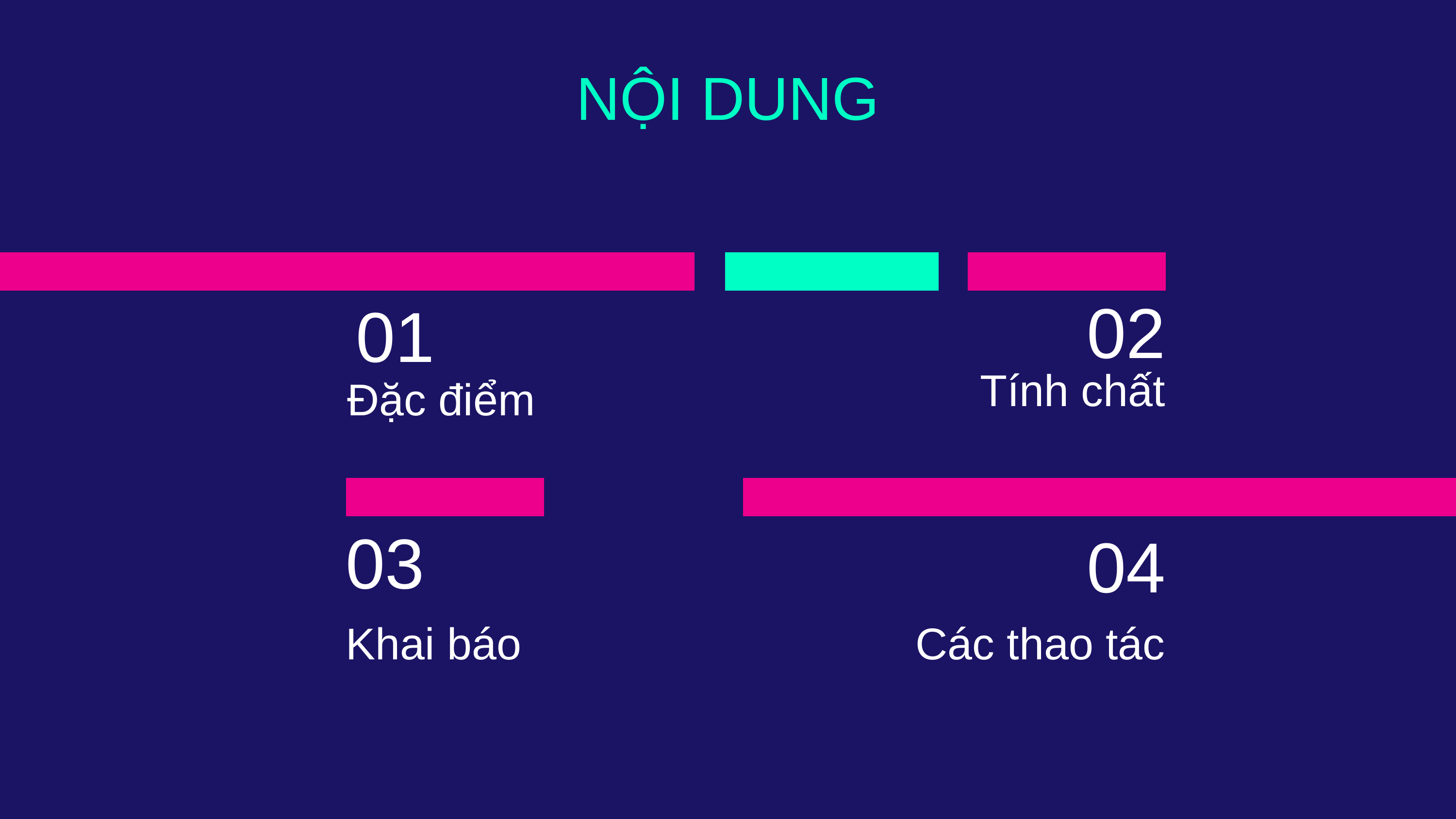

NỘI DUNG

02
01
Tính chất
Đặc điểm

03
04
Khai báo
Các thao tác